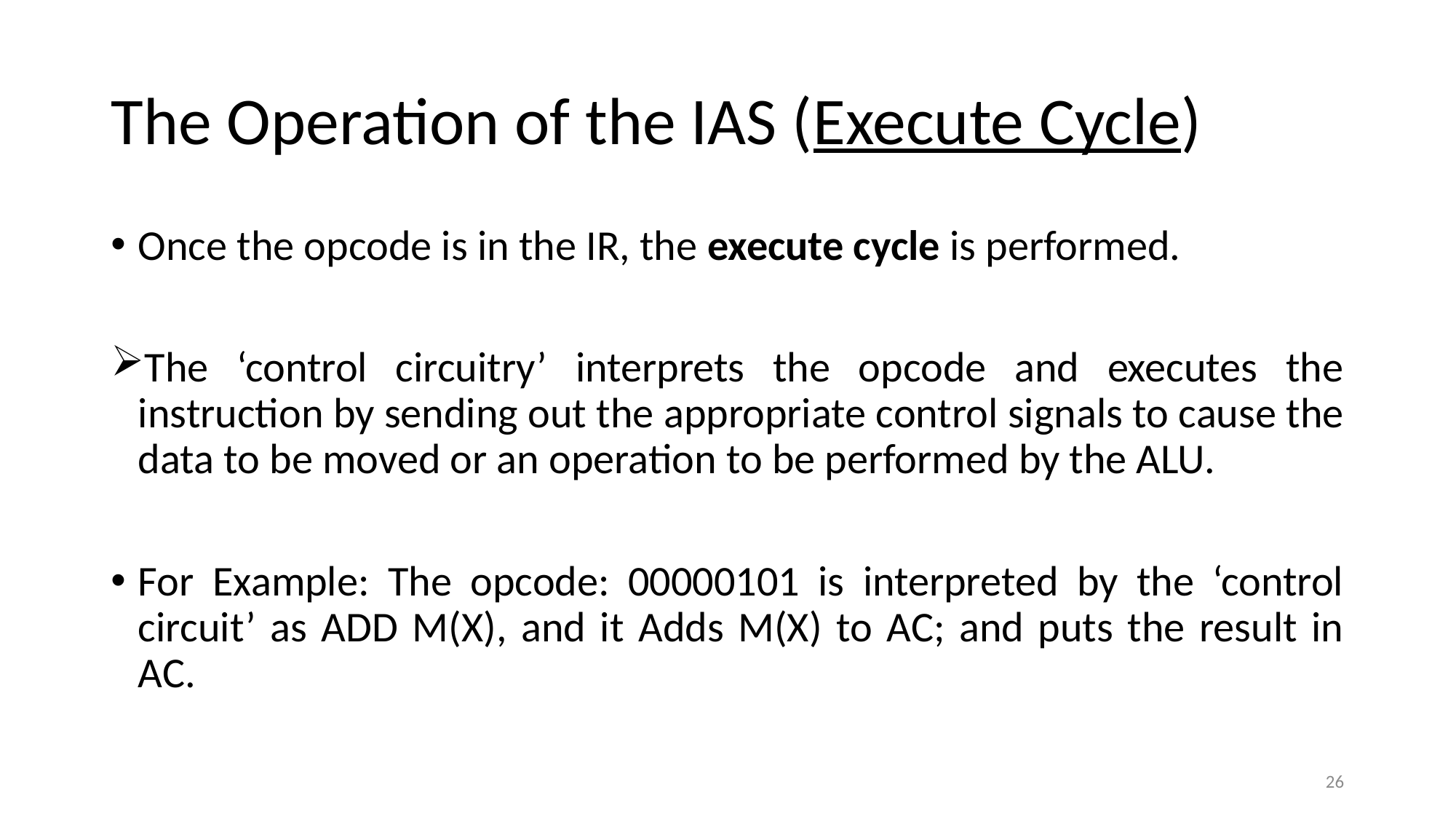

# The Operation of the IAS (Execute Cycle)
Once the opcode is in the IR, the execute cycle is performed.

The ‘control circuitry’ interprets the opcode and executes the instruction by sending out the appropriate control signals to cause the data to be moved or an operation to be performed by the ALU.

For Example: The opcode: 00000101 is interpreted by the ‘control circuit’ as ADD M(X), and it Adds M(X) to AC; and puts the result in AC.

26